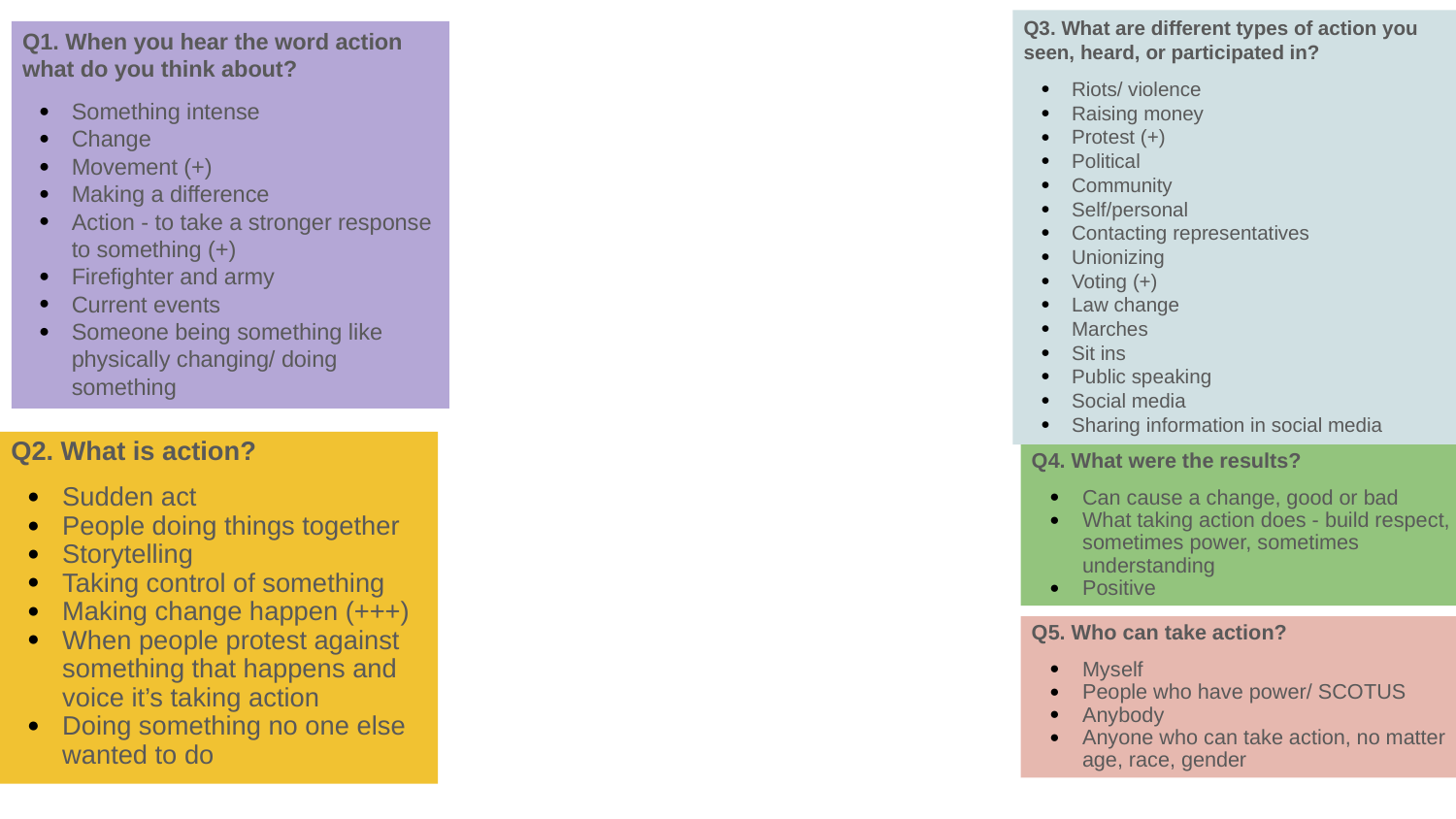

Q3. What are different types of action you seen, heard, or participated in?
Riots/ violence
Raising money
Protest (+)
Political
Community
Self/personal
Contacting representatives
Unionizing
Voting (+)
Law change
Marches
Sit ins
Public speaking
Social media
Sharing information in social media
Q1. When you hear the word action what do you think about?
Something intense
Change
Movement (+)
Making a difference
Action - to take a stronger response to something (+)
Firefighter and army
Current events
Someone being something like physically changing/ doing something
Q2. What is action?
Sudden act
People doing things together
Storytelling
Taking control of something
Making change happen (+++)
When people protest against something that happens and voice it’s taking action
Doing something no one else wanted to do
Q4. What were the results?
Can cause a change, good or bad
What taking action does - build respect, sometimes power, sometimes understanding
Positive
Q5. Who can take action?
Myself
People who have power/ SCOTUS
Anybody
Anyone who can take action, no matter age, race, gender